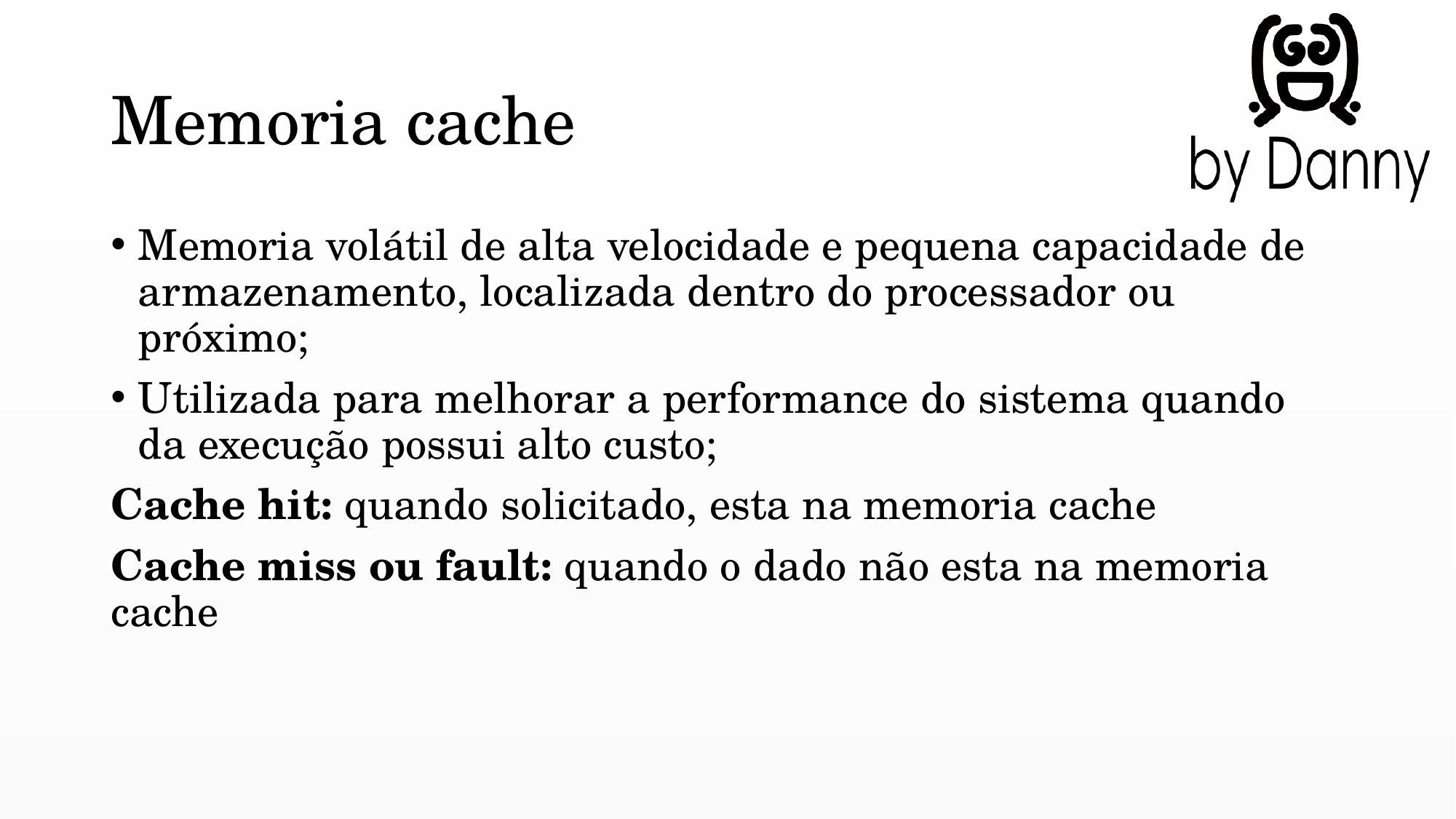

# Memoria cache
Memoria volátil de alta velocidade e pequena capacidade de armazenamento, localizada dentro do processador ou próximo;
Utilizada para melhorar a performance do sistema quando da execução possui alto custo;
Cache hit: quando solicitado, esta na memoria cache
Cache miss ou fault: quando o dado não esta na memoria cache